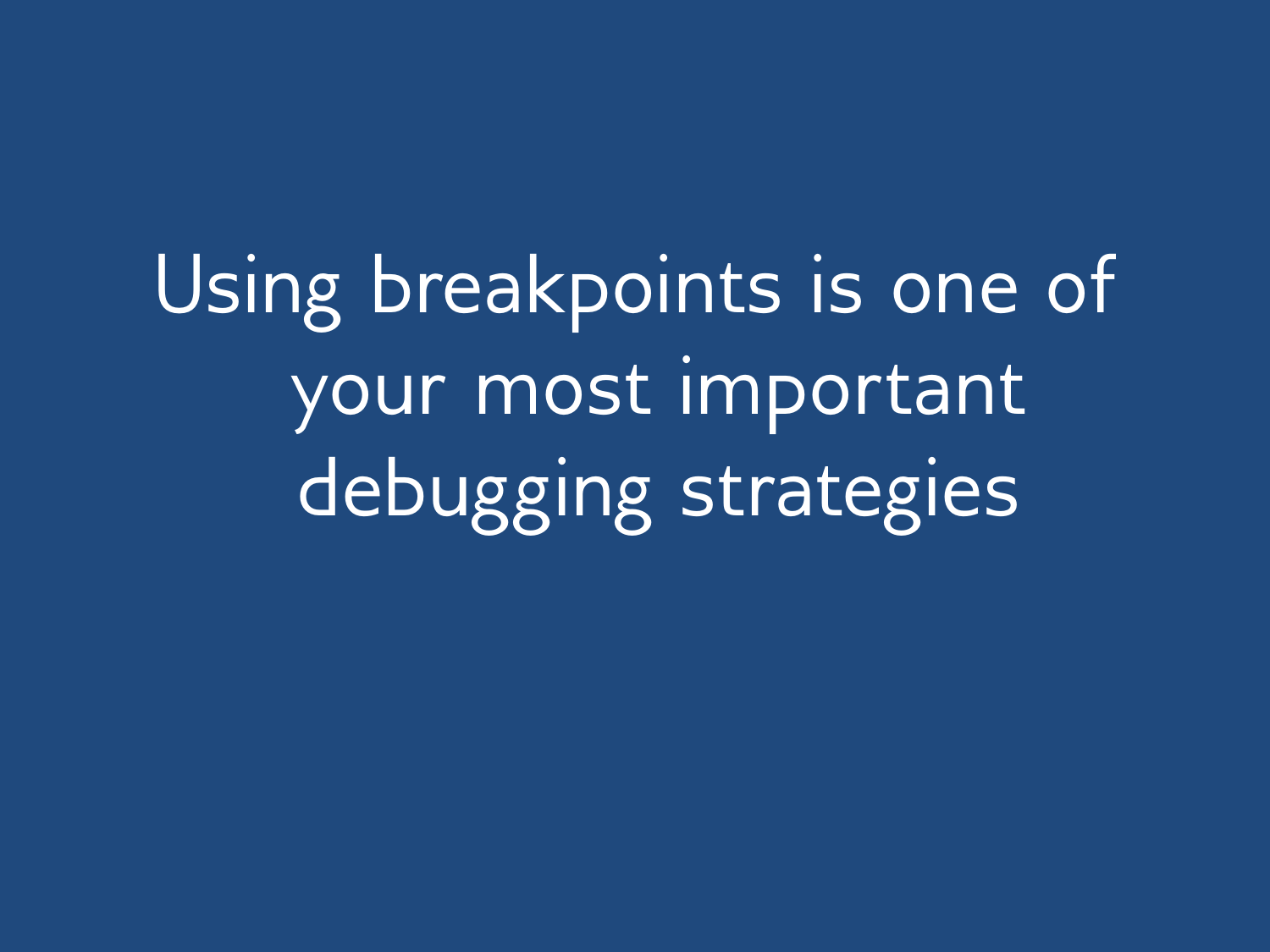

#
Using breakpoints is one of your most important debugging strategies